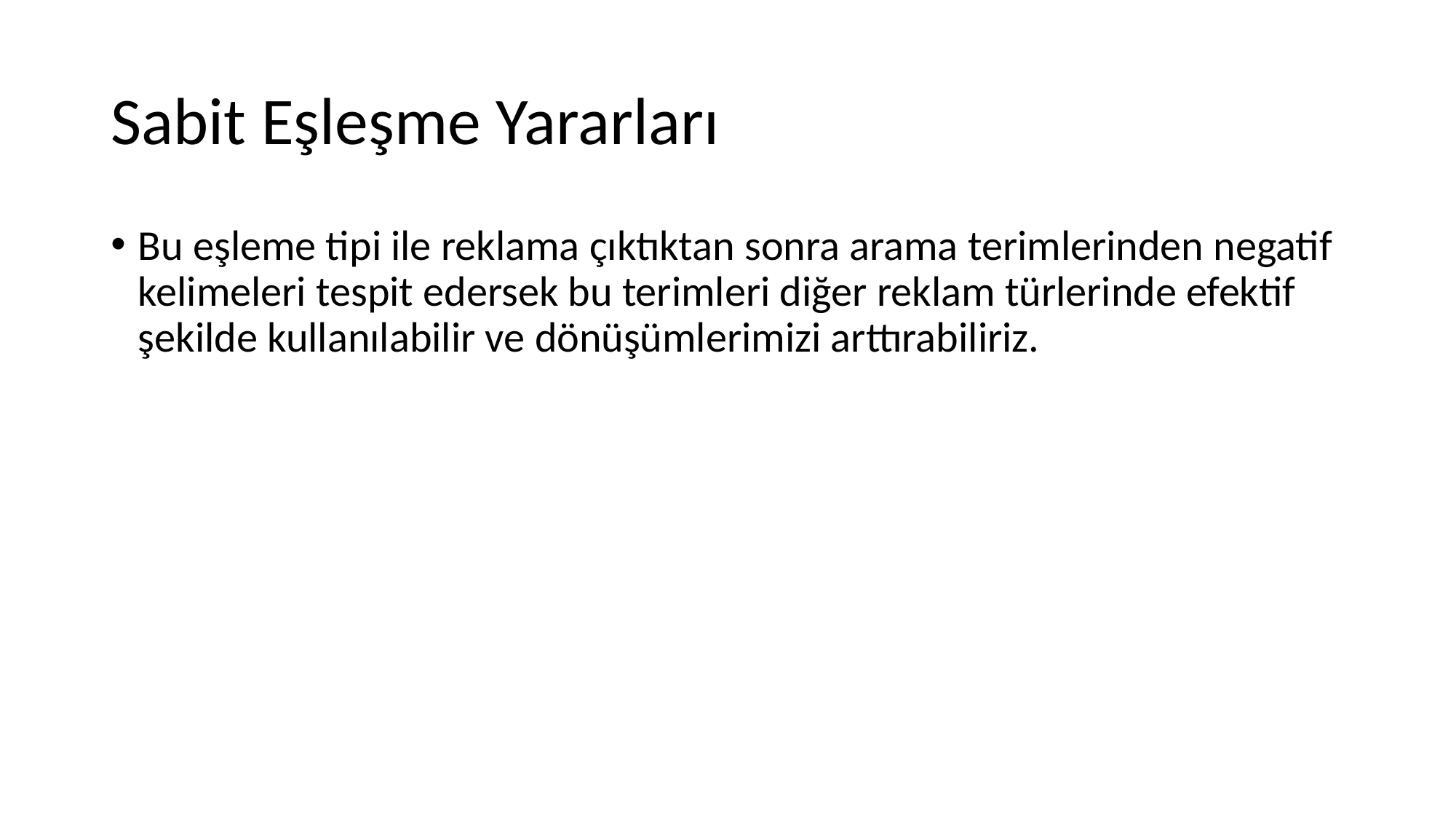

# Sabit Eşleşme Yararları
Bu eşleme tipi ile reklama çıktıktan sonra arama terimlerinden negatif kelimeleri tespit edersek bu terimleri diğer reklam türlerinde efektif şekilde kullanılabilir ve dönüşümlerimizi arttırabiliriz.